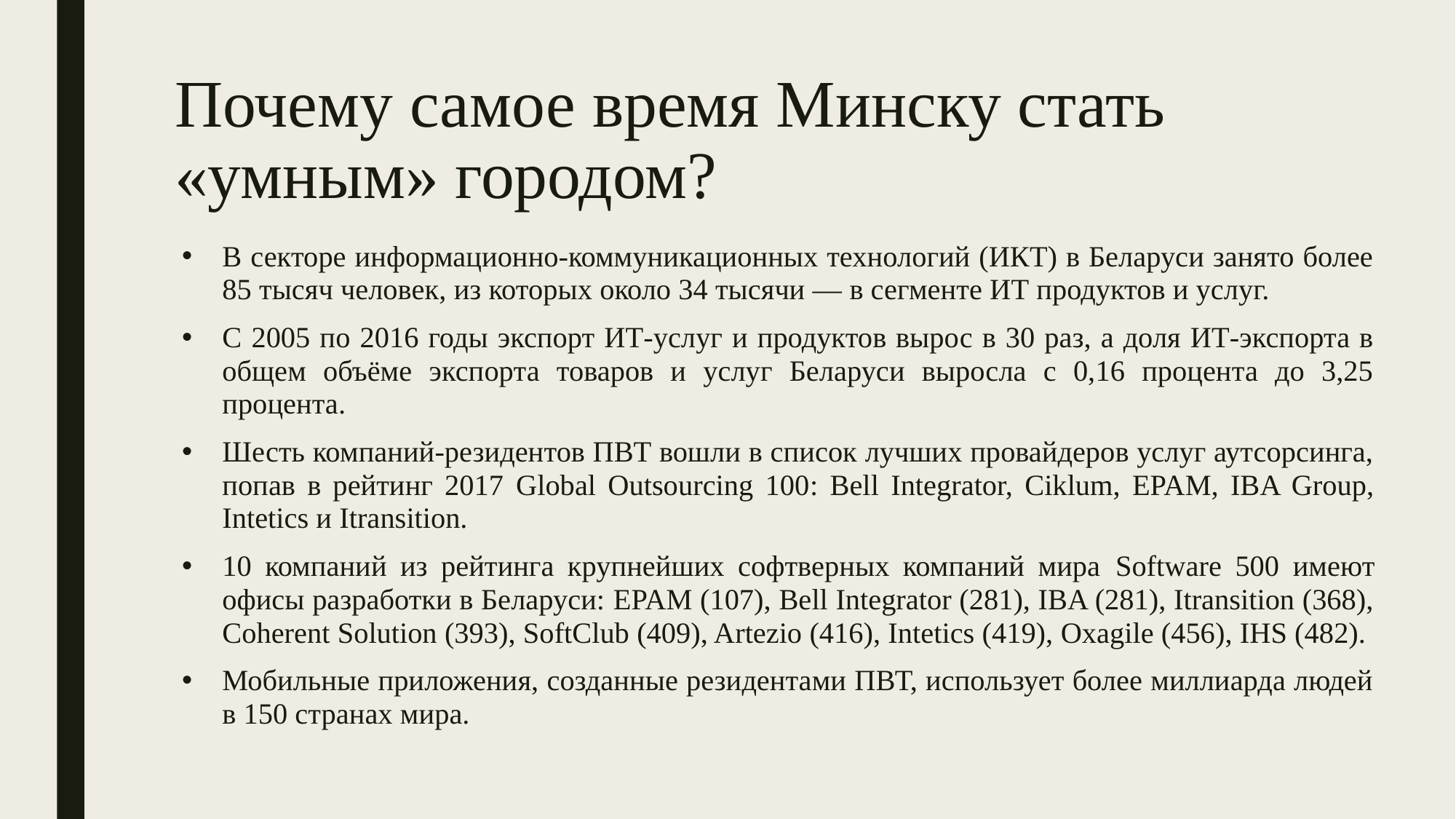

# Почему самое время Минску стать «умным» городом?
В секторе информационно-коммуникационных технологий (ИКТ) в Беларуси занято более 85 тысяч человек, из которых около 34 тысячи — в сегменте ИТ продуктов и услуг.
С 2005 по 2016 годы экспорт ИТ-услуг и продуктов вырос в 30 раз, а доля ИТ-экспорта в общем объёме экспорта товаров и услуг Беларуси выросла с 0,16 процента до 3,25 процента.
Шесть компаний-резидентов ПВТ вошли в список лучших провайдеров услуг аутсорсинга, попав в рейтинг 2017 Global Outsourcing 100: Bell Integrator, Ciklum, EPAM, IBA Group, Intetics и Itransition.
10 компаний из рейтинга крупнейших софтверных компаний мира Software 500 имеют офисы разработки в Беларуси: EPAM (107), Bell Integrator (281), IBA (281), Itransition (368), Coherent Solution (393), SoftClub (409), Artezio (416), Intetics (419), Oxagile (456), IHS (482).
Мобильные приложения, созданные резидентами ПВТ, использует более миллиарда людей в 150 странах мира.